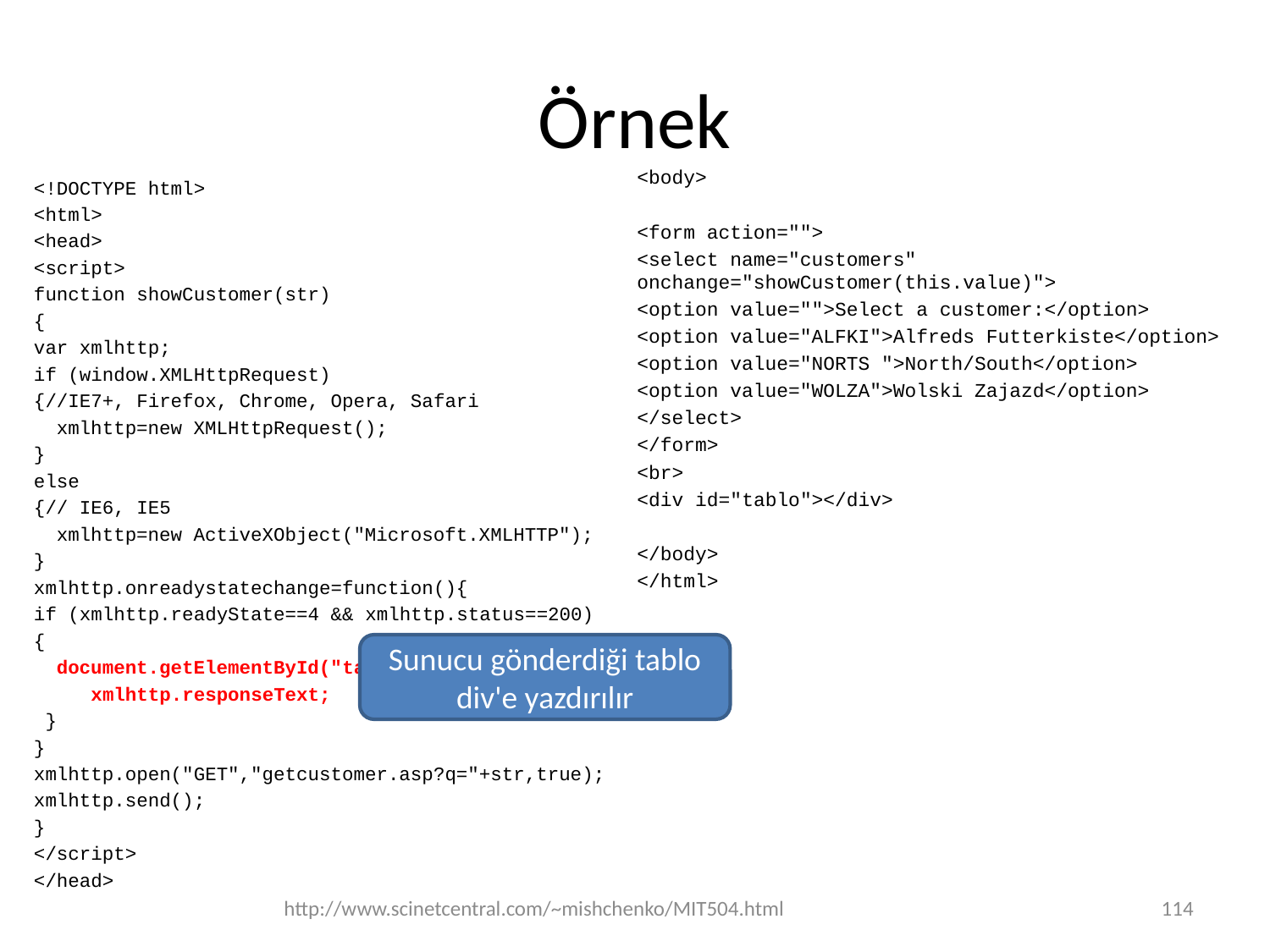

# Örnek
<body>

<form action="">
<select name="customers" onchange="showCustomer(this.value)">
<option value="">Select a customer:</option>
<option value="ALFKI">Alfreds Futterkiste</option>
<option value="NORTS ">North/South</option>
<option value="WOLZA">Wolski Zajazd</option>
</select>
</form>
<br>
<div id="tablo"></div>

</body>
</html>
<!DOCTYPE html>
<html>
<head>
<script>
function showCustomer(str)
{
var xmlhttp;
if (window.XMLHttpRequest)
{//IE7+, Firefox, Chrome, Opera, Safari
  xmlhttp=new XMLHttpRequest();
}
else
{// IE6, IE5
  xmlhttp=new ActiveXObject("Microsoft.XMLHTTP");
}
xmlhttp.onreadystatechange=function(){
if (xmlhttp.readyState==4 && xmlhttp.status==200)
{
  document.getElementById("tablo").innerHTML=
     xmlhttp.responseText;
 }
}
xmlhttp.open("GET","getcustomer.asp?q="+str,true);
xmlhttp.send();
}
</script>
</head>
Sunucu gönderdiği tablo div'e yazdırılır
http://www.scinetcentral.com/~mishchenko/MIT504.html
114